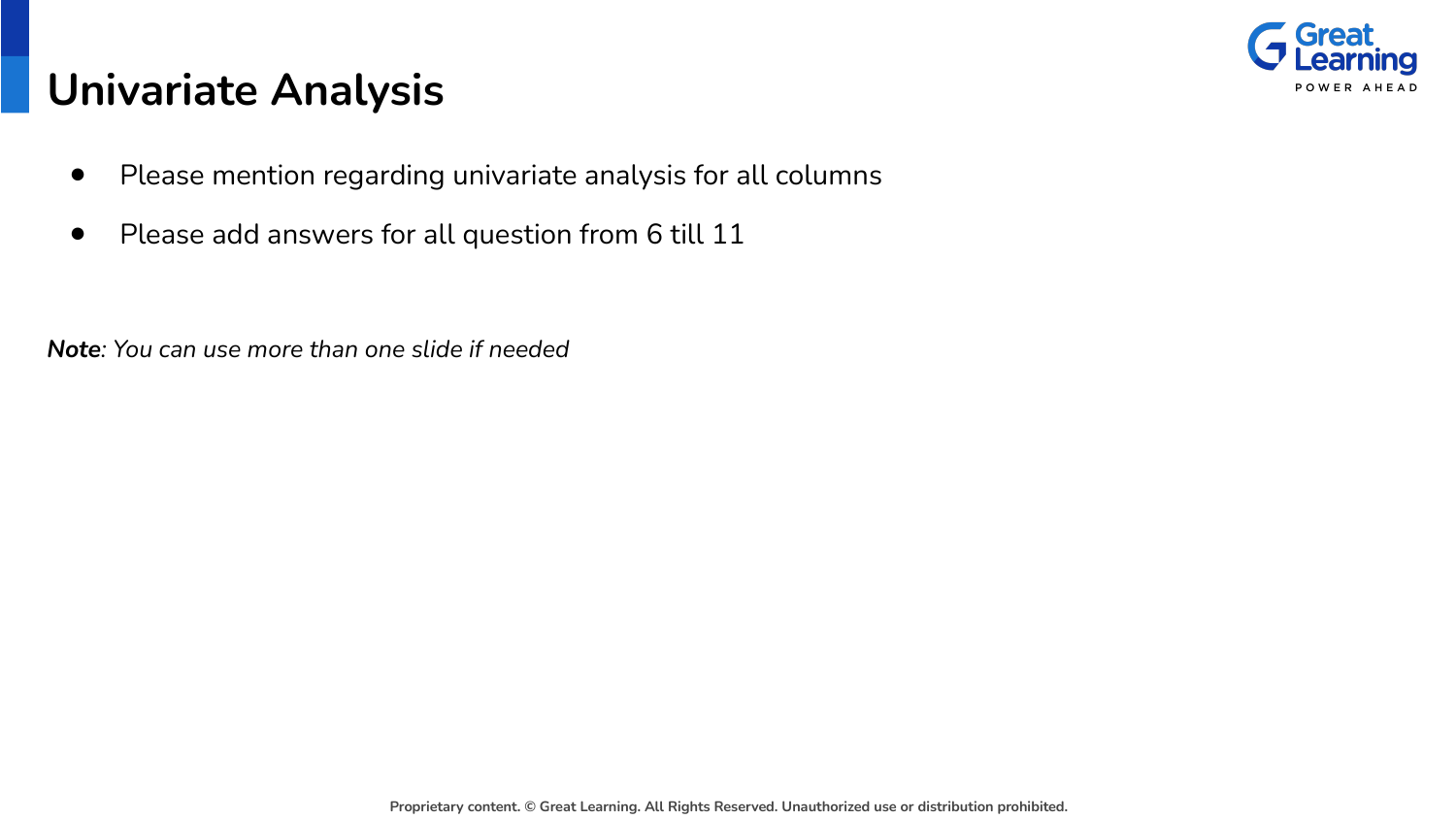

# Univariate Analysis
Please mention regarding univariate analysis for all columns
Please add answers for all question from 6 till 11

Note: You can use more than one slide if needed